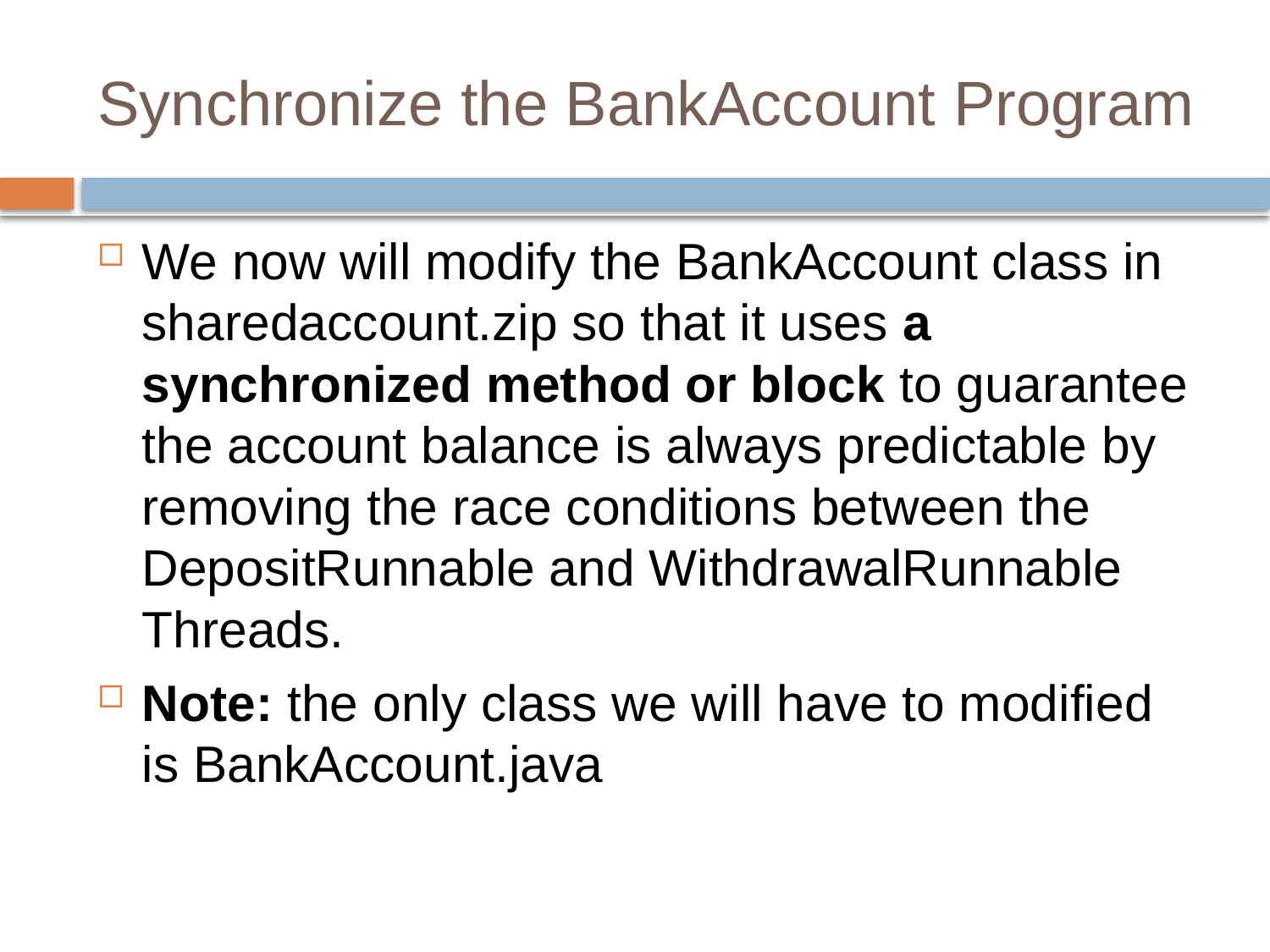

# Synchronize the BankAccount Program
We now will modify the BankAccount class in sharedaccount.zip so that it uses a synchronized method or block to guarantee the account balance is always predictable by removing the race conditions between the DepositRunnable and WithdrawalRunnable Threads.
Note: the only class we will have to modified is BankAccount.java